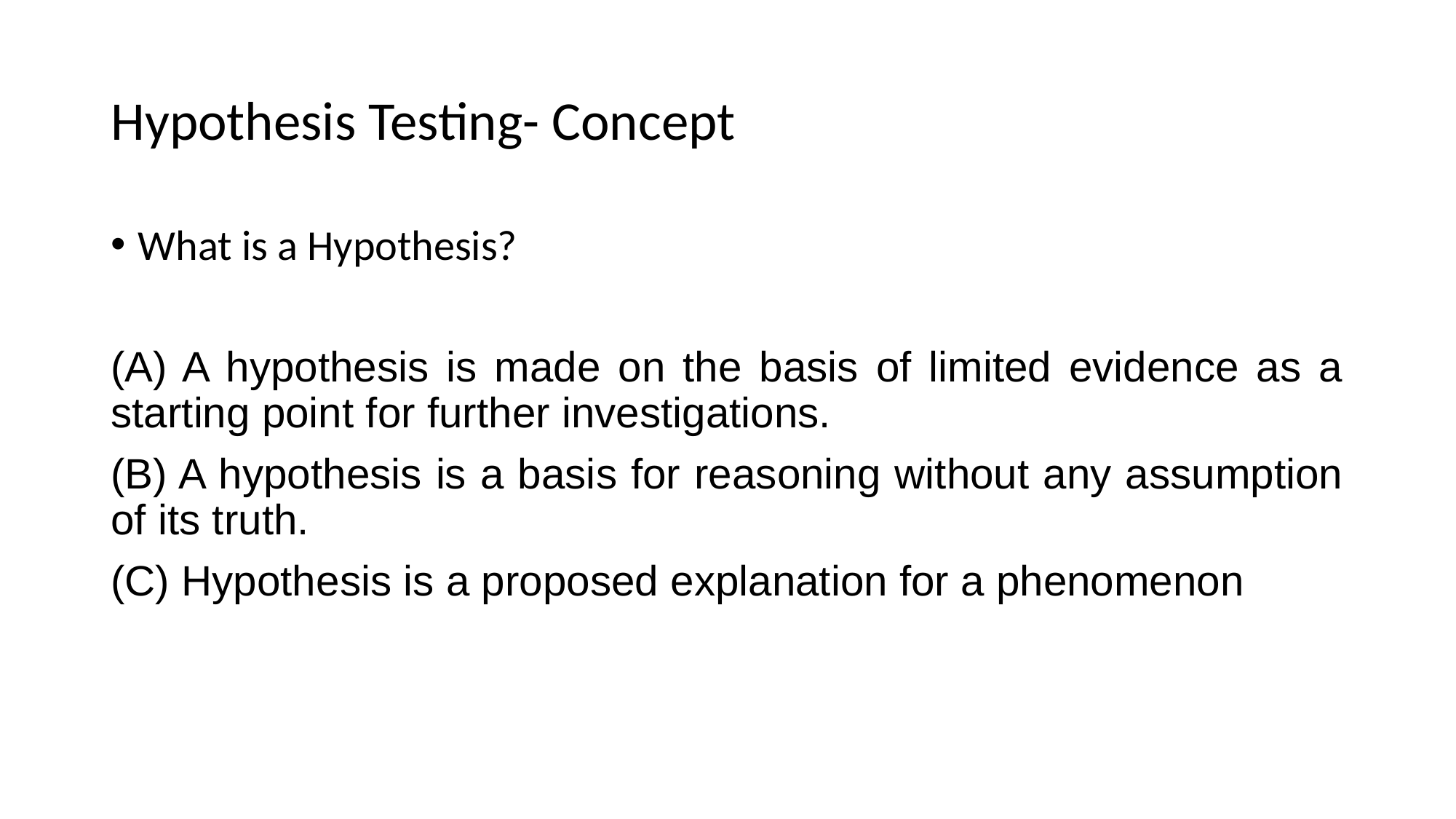

# Hypothesis Testing- Concept
What is a Hypothesis?

(A) A hypothesis is made on the basis of limited evidence as a starting point for further investigations.
(B) A hypothesis is a basis for reasoning without any assumption of its truth.
(C) Hypothesis is a proposed explanation for a phenomenon